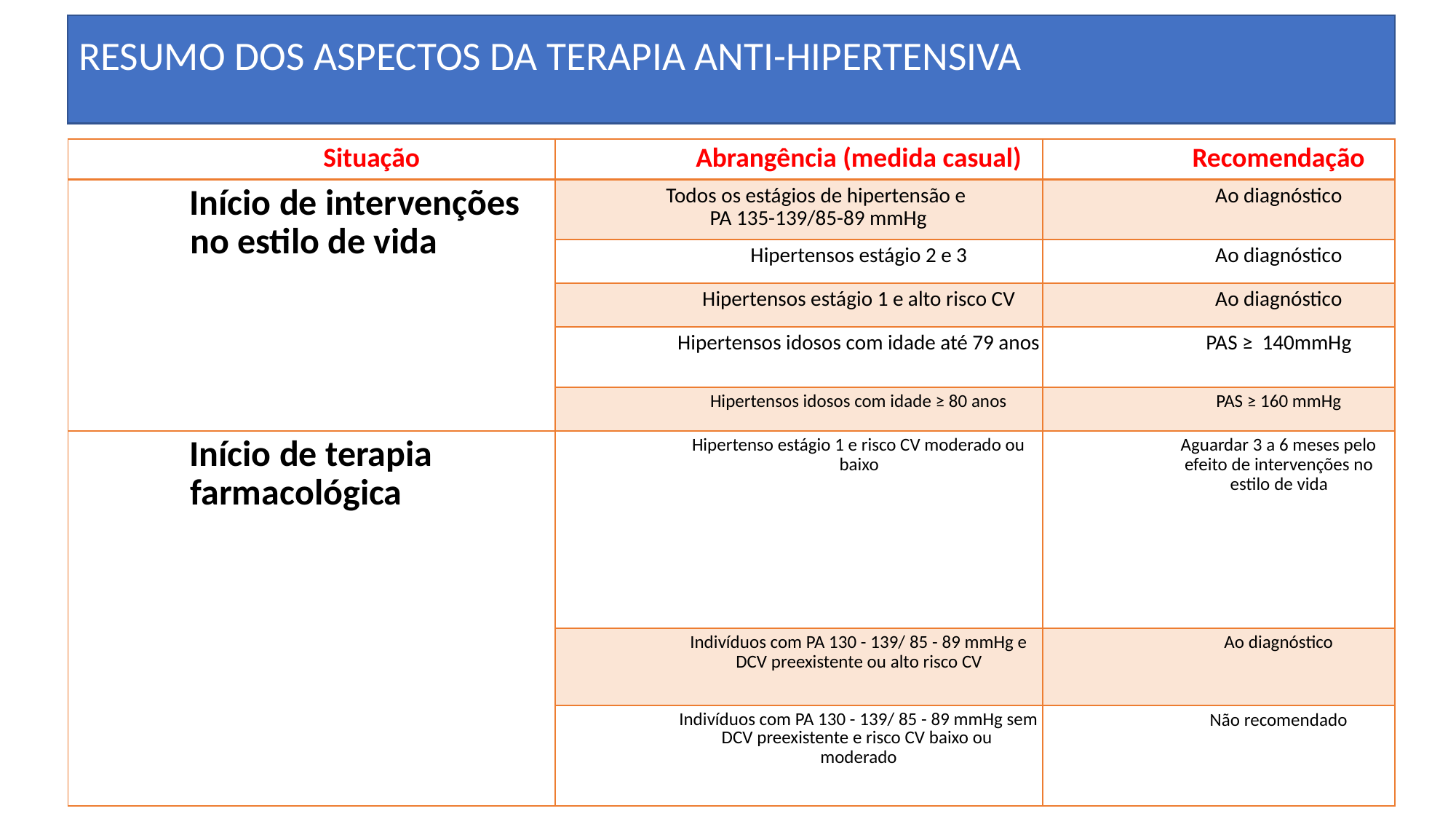

RESUMO DOS ASPECTOS DA TERAPIA ANTI-HIPERTENSIVA
| Situação | Abrangência (medida casual) | Recomendação |
| --- | --- | --- |
| Início de intervenções no estilo de vida | Todos os estágios de hipertensão e PA 135-139/85-89 mmHg | Ao diagnóstico |
|  | Hipertensos estágio 2 e 3 | Ao diagnóstico |
|  | Hipertensos estágio 1 e alto risco CV | Ao diagnóstico |
|  | Hipertensos idosos com idade até 79 anos | PAS ≥ 140mmHg |
|  | Hipertensos idosos com idade ≥ 80 anos | PAS ≥ 160 mmHg |
| Início de terapia farmacológica | Hipertenso estágio 1 e risco CV moderado ou baixo | Aguardar 3 a 6 meses pelo efeito de intervenções no estilo de vida |
|  | Indivíduos com PA 130 - 139/ 85 - 89 mmHg e DCV preexistente ou alto risco CV | Ao diagnóstico |
|  | Indivíduos com PA 130 - 139/ 85 - 89 mmHg sem DCV preexistente e risco CV baixo ou moderado | Não recomendado |